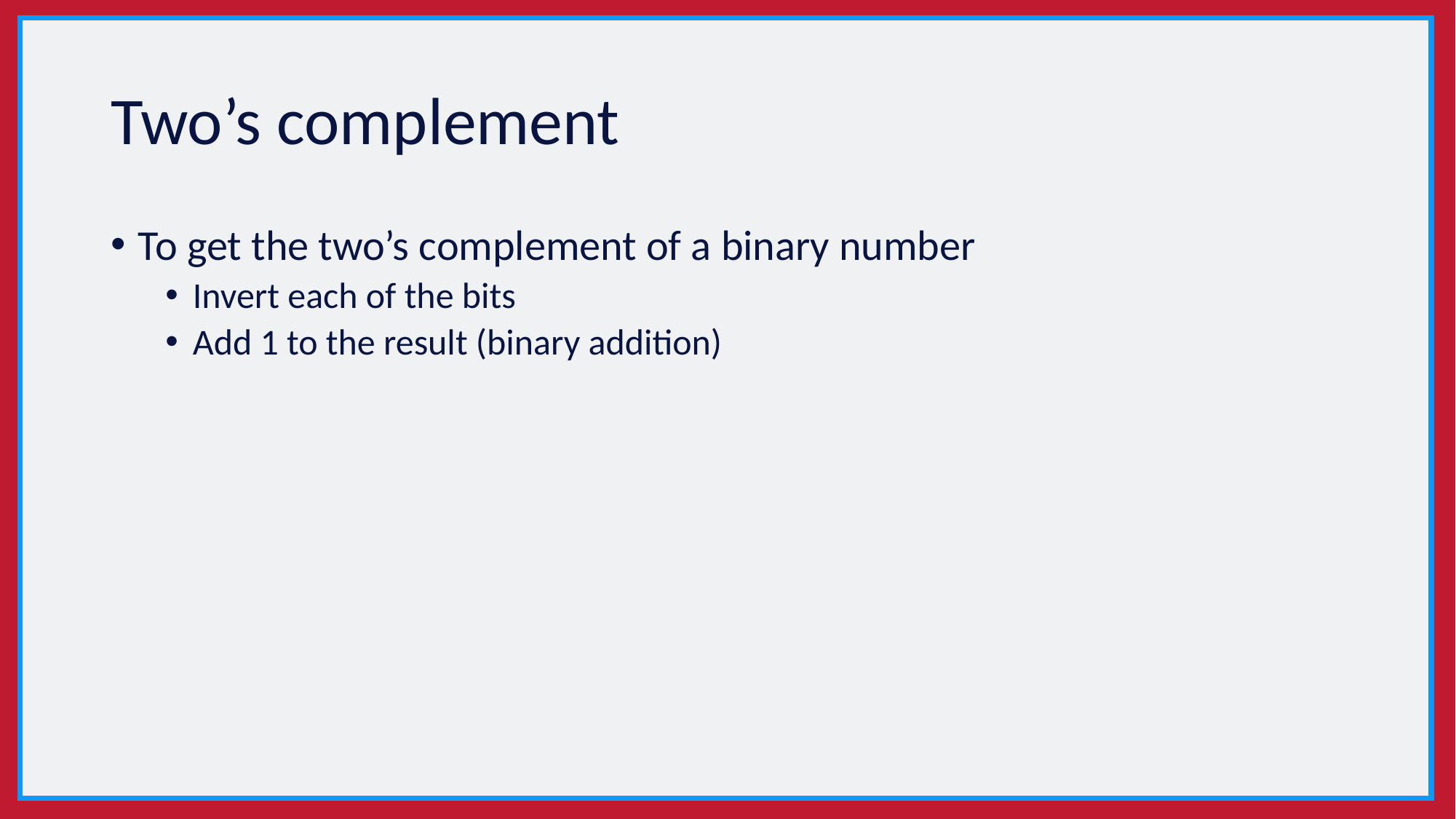

# Two’s complement
To get the two’s complement of a binary number
Invert each of the bits
Add 1 to the result (binary addition)